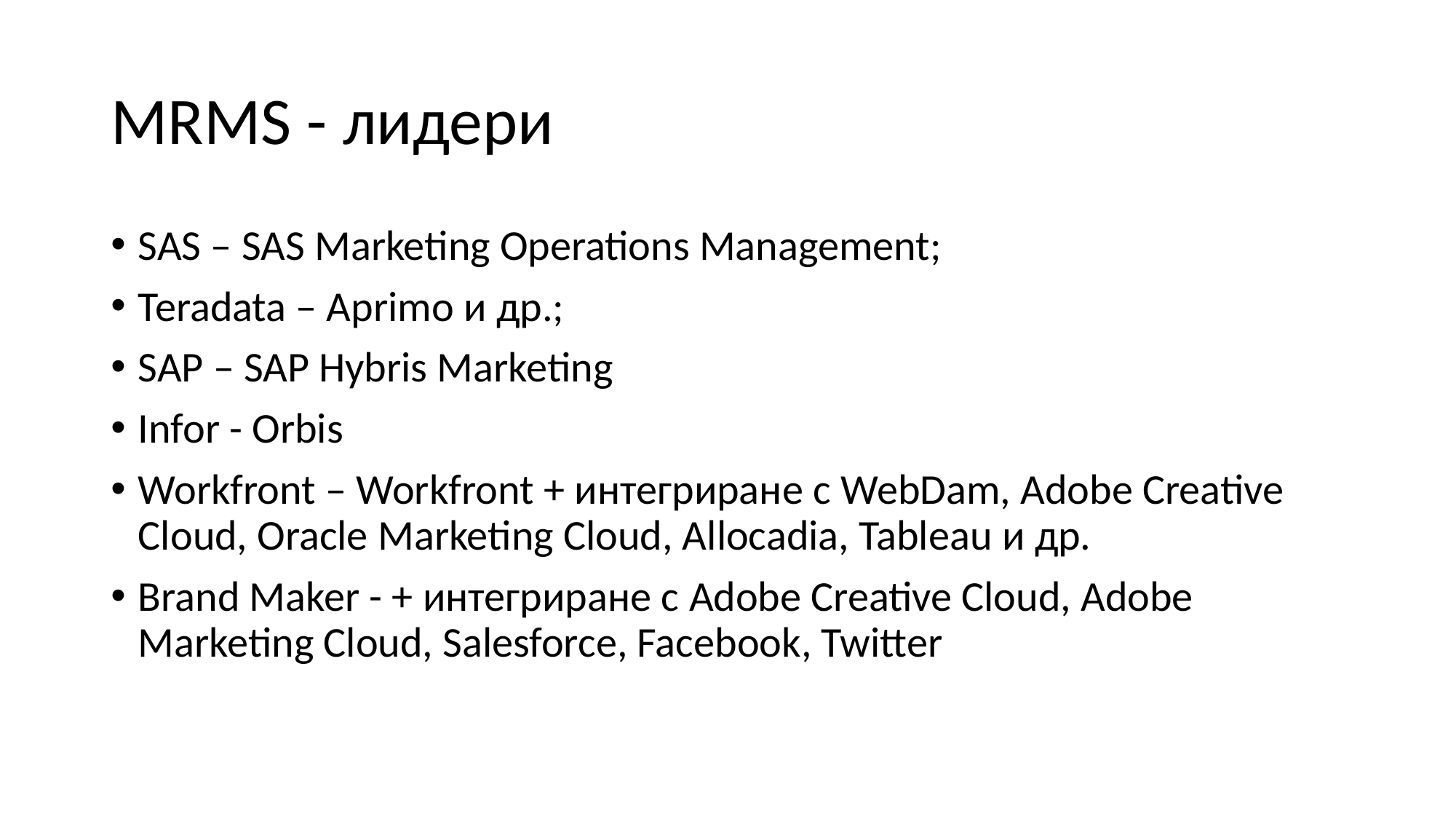

# MRMS - лидери
SAS – SAS Marketing Operations Management;
Teradata – Aprimo и др.;
SAP – SAP Hybris Marketing
Infor - Orbis
Workfront – Workfront + интегриране с WebDam, Adobe Creative Cloud, Oracle Marketing Cloud, Allocadia, Tableau и др.
Brand Maker - + интегриране с Adobe Creative Cloud, Adobe Marketing Cloud, Salesforce, Facebook, Twitter